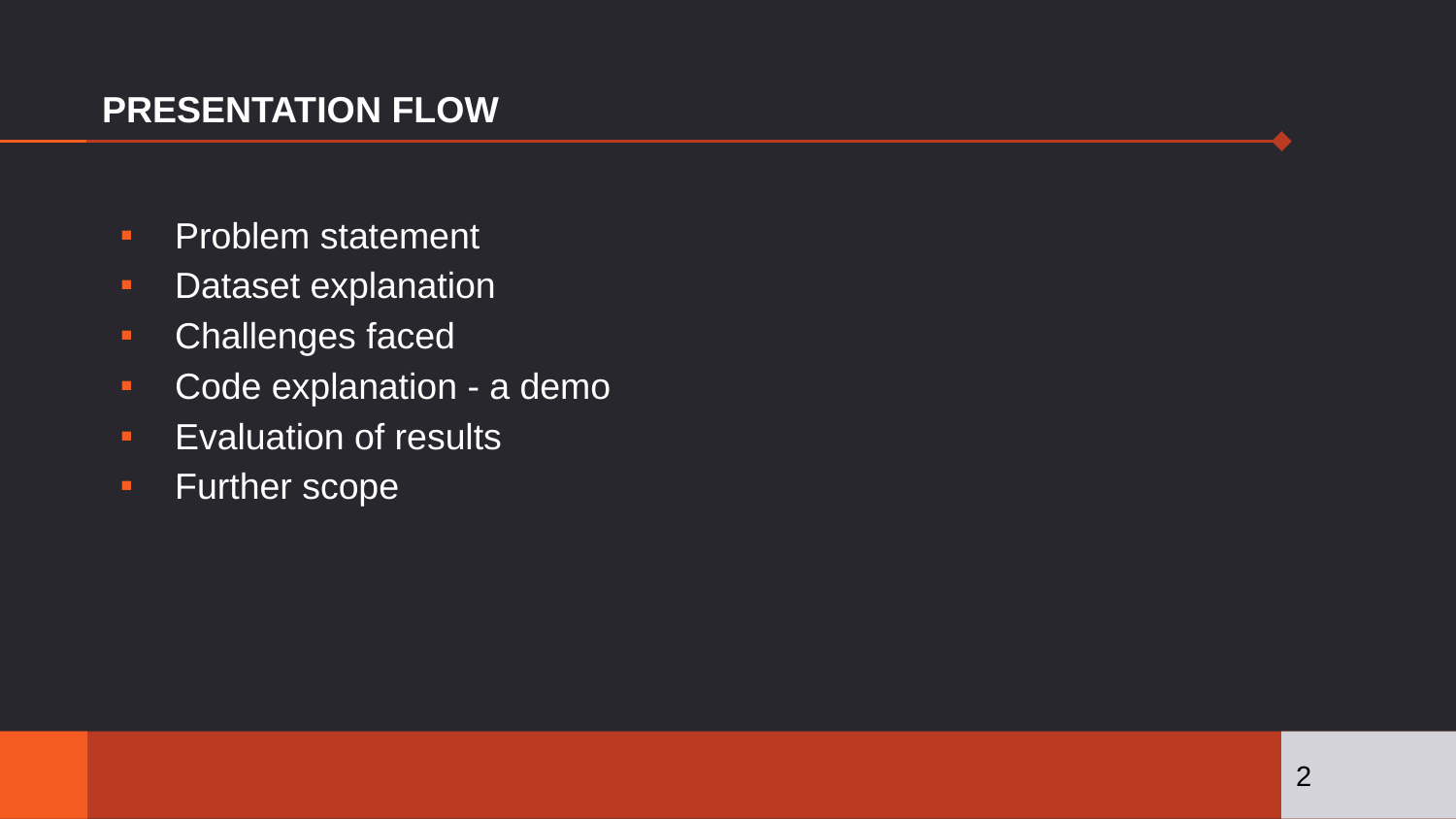

# PRESENTATION FLOW
Problem statement
Dataset explanation
Challenges faced
Code explanation - a demo
Evaluation of results
Further scope
2